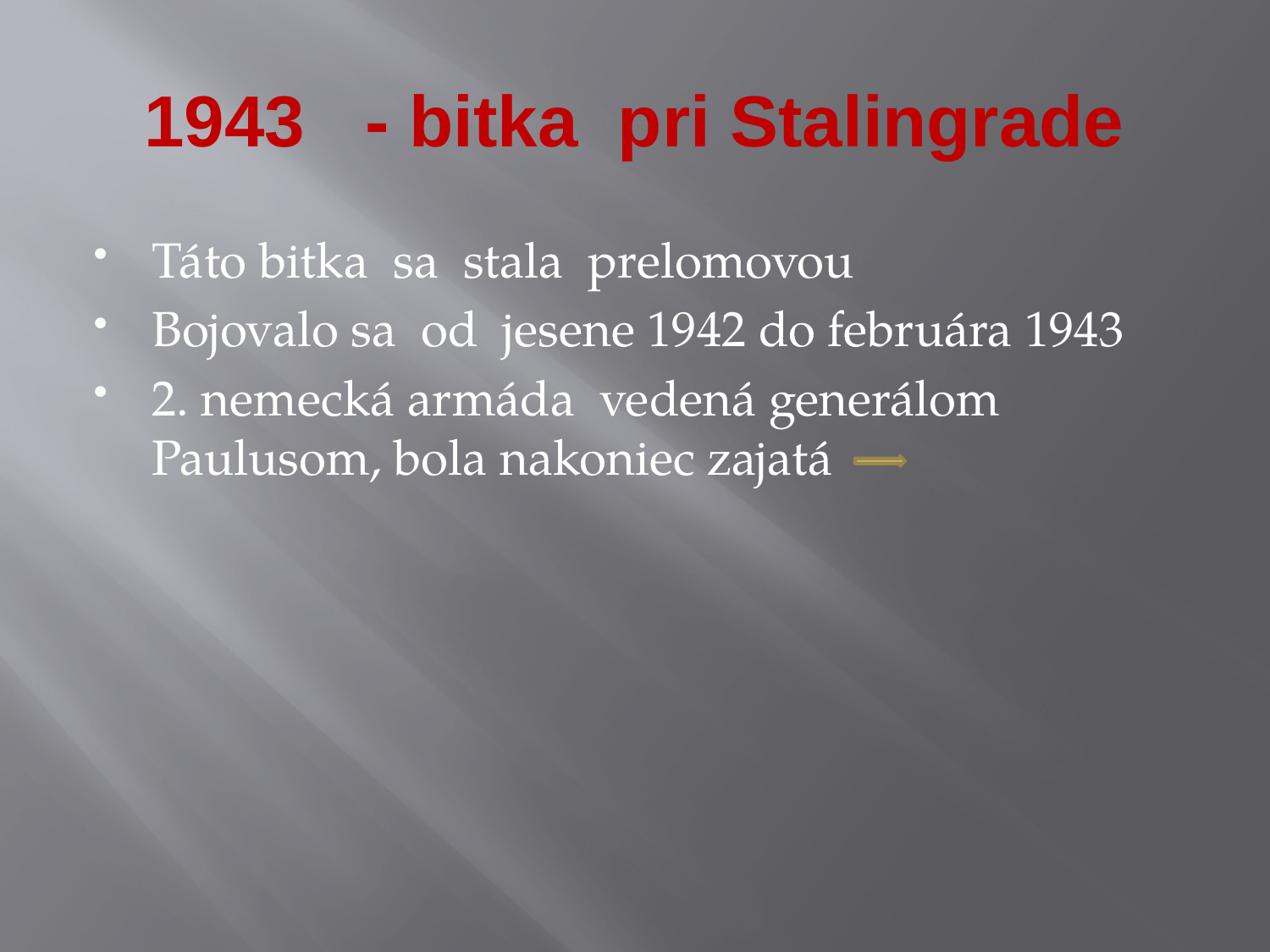

# 1943   - bitka  pri Stalingrade
Táto bitka  sa  stala  prelomovou
Bojovalo sa  od  jesene 1942 do februára 1943
2. nemecká armáda  vedená generálom Paulusom, bola nakoniec zajatá